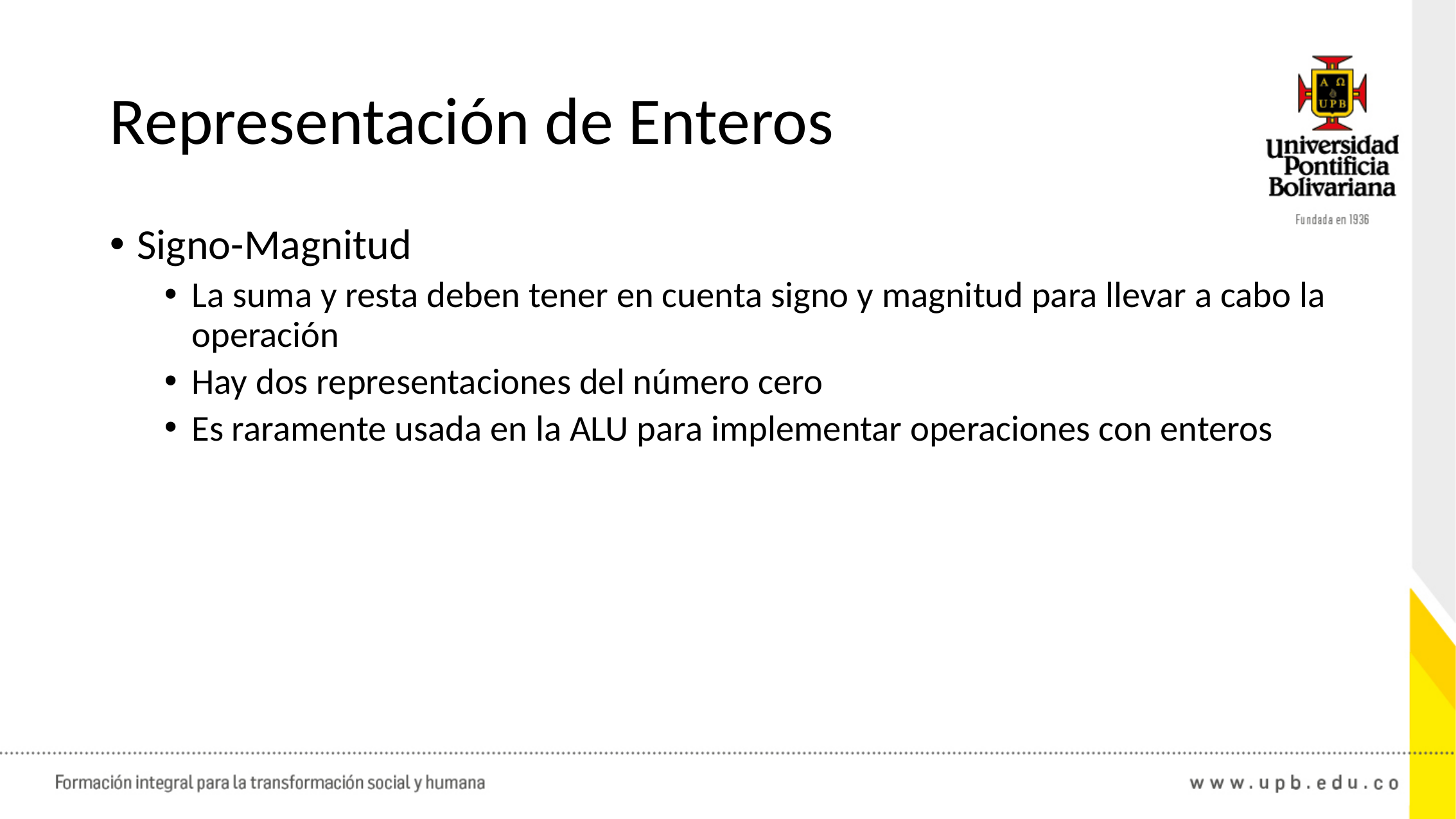

# Representación de Enteros
Signo-Magnitud
La suma y resta deben tener en cuenta signo y magnitud para llevar a cabo la operación
Hay dos representaciones del número cero
Es raramente usada en la ALU para implementar operaciones con enteros